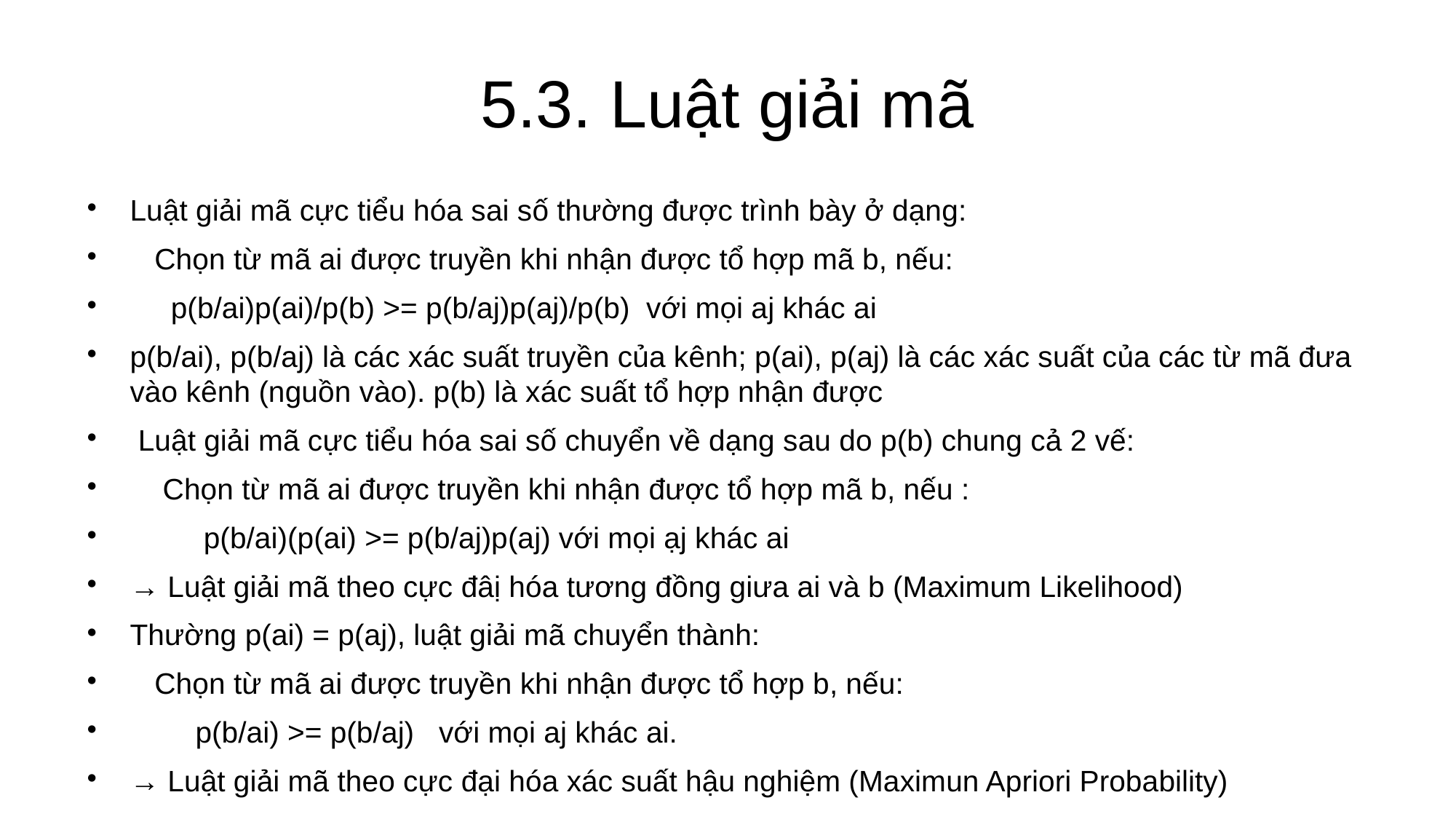

5.3. Luật giải mã
Luật giải mã cực tiểu hóa sai số thường được trình bày ở dạng:
   Chọn từ mã ai được truyền khi nhận được tổ hợp mã b, nếu:
     p(b/ai)p(ai)/p(b) >= p(b/aj)p(aj)/p(b)  với mọi aj khác ai
p(b/ai), p(b/aj) là các xác suất truyền của kênh; p(ai), p(aj) là các xác suất của các từ mã đưa vào kênh (nguồn vào). p(b) là xác suất tổ hợp nhận được
 Luật giải mã cực tiểu hóa sai số chuyển về dạng sau do p(b) chung cả 2 vế:
    Chọn từ mã ai được truyền khi nhận được tổ hợp mã b, nếu :
         p(b/ai)(p(ai) >= p(b/aj)p(aj) với mọi ạj khác ai
→ Luật giải mã theo cực đâị hóa tương đồng giưa ai và b (Maximum Likelihood)
Thường p(ai) = p(aj), luật giải mã chuyển thành:
   Chọn từ mã ai được truyền khi nhận được tổ hợp b, nếu:
        p(b/ai) >= p(b/aj)   với mọi aj khác ai.
→ Luật giải mã theo cực đại hóa xác suất hậu nghiệm (Maximun Apriori Probability)